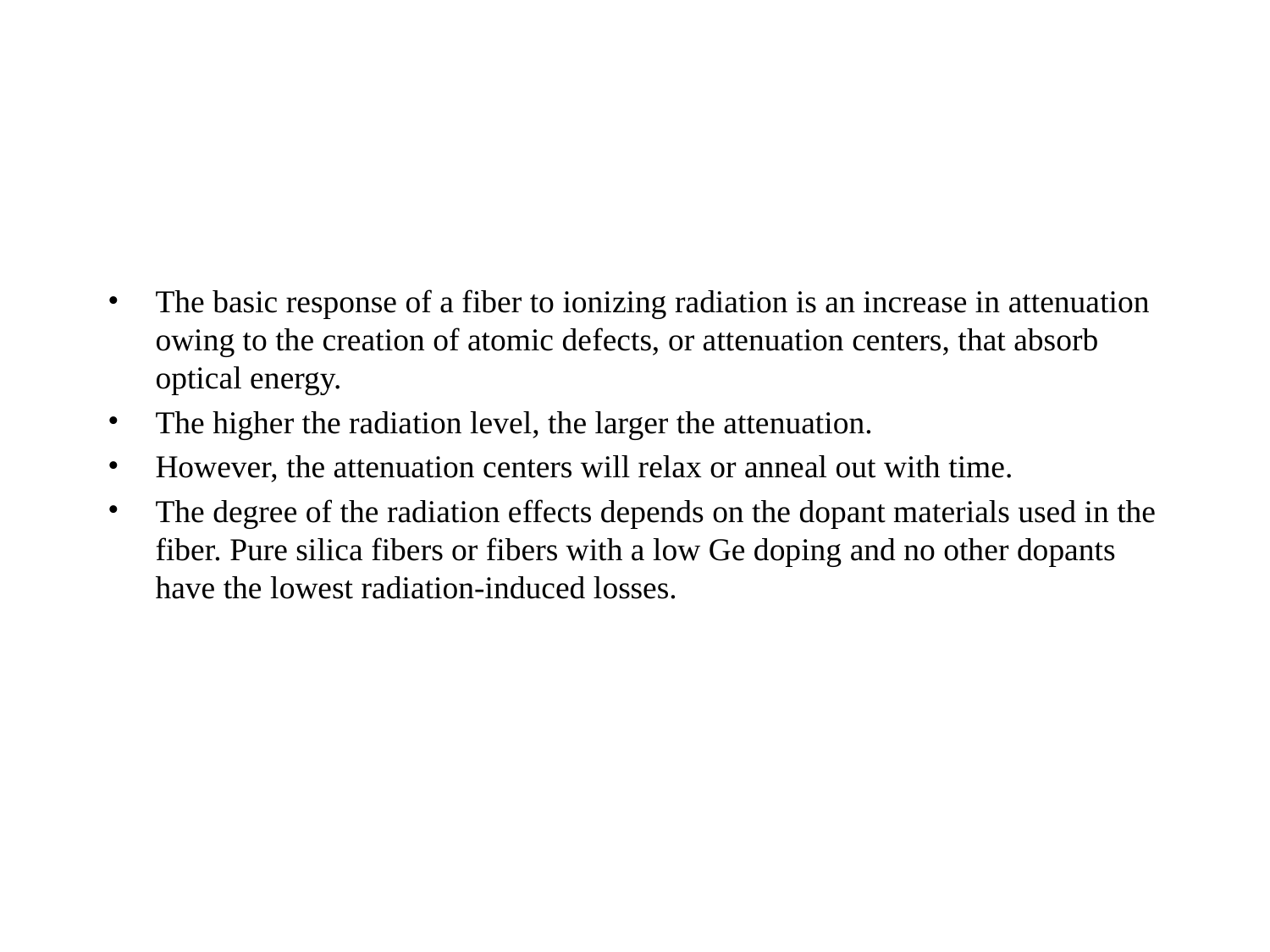

#
The basic response of a fiber to ionizing radiation is an increase in attenuation owing to the creation of atomic defects, or attenuation centers, that absorb optical energy.
The higher the radiation level, the larger the attenuation.
However, the attenuation centers will relax or anneal out with time.
The degree of the radiation effects depends on the dopant materials used in the fiber. Pure silica fibers or fibers with a low Ge doping and no other dopants have the lowest radiation-induced losses.